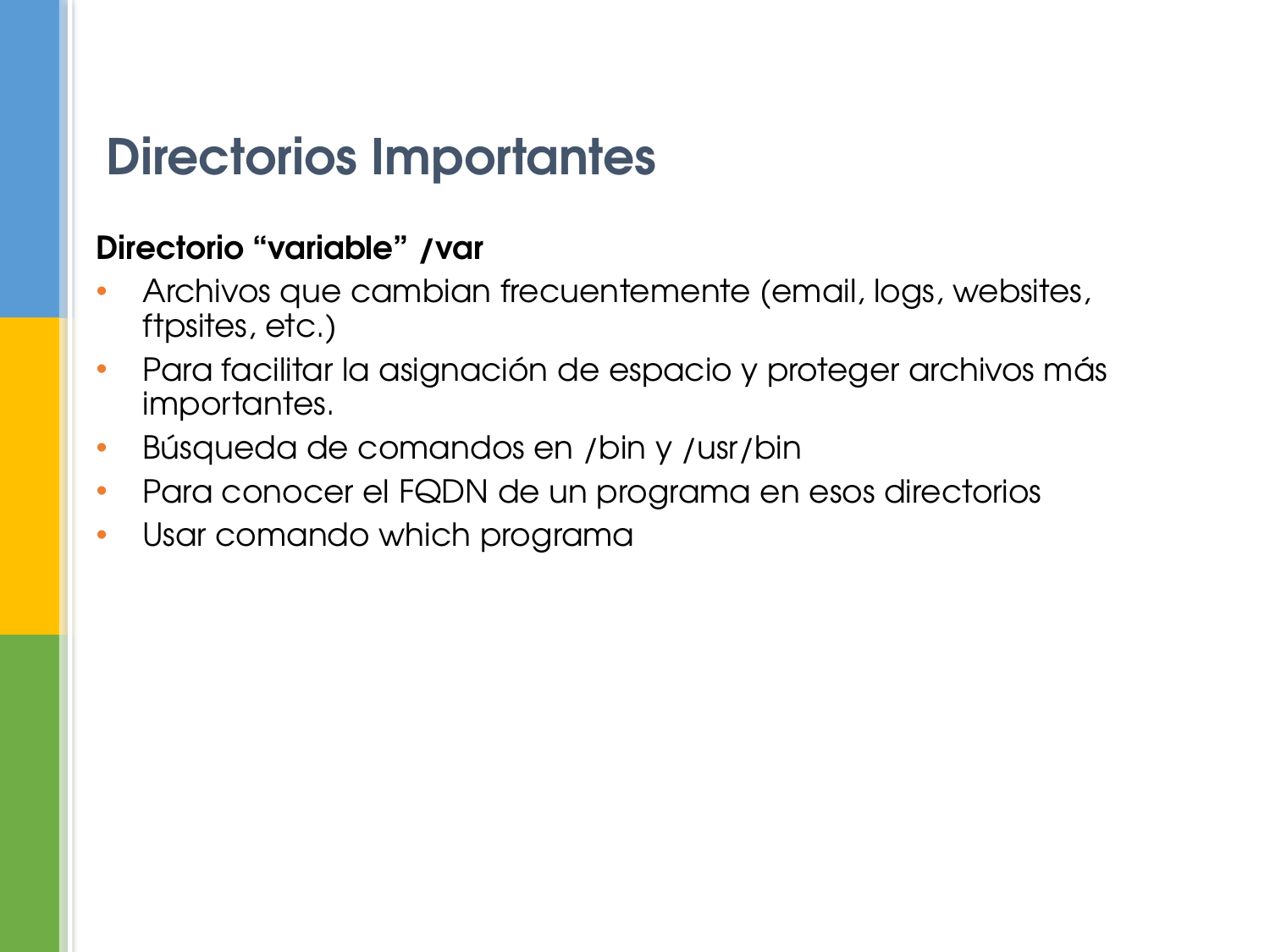

Directorios Importantes
Directorio “variable” /var
Archivos que cambian frecuentemente (email, logs, websites, ftpsites, etc.)
Para facilitar la asignación de espacio y proteger archivos más importantes.
Búsqueda de comandos en /bin y /usr/bin
Para conocer el FQDN de un programa en esos directorios
Usar comando which programa